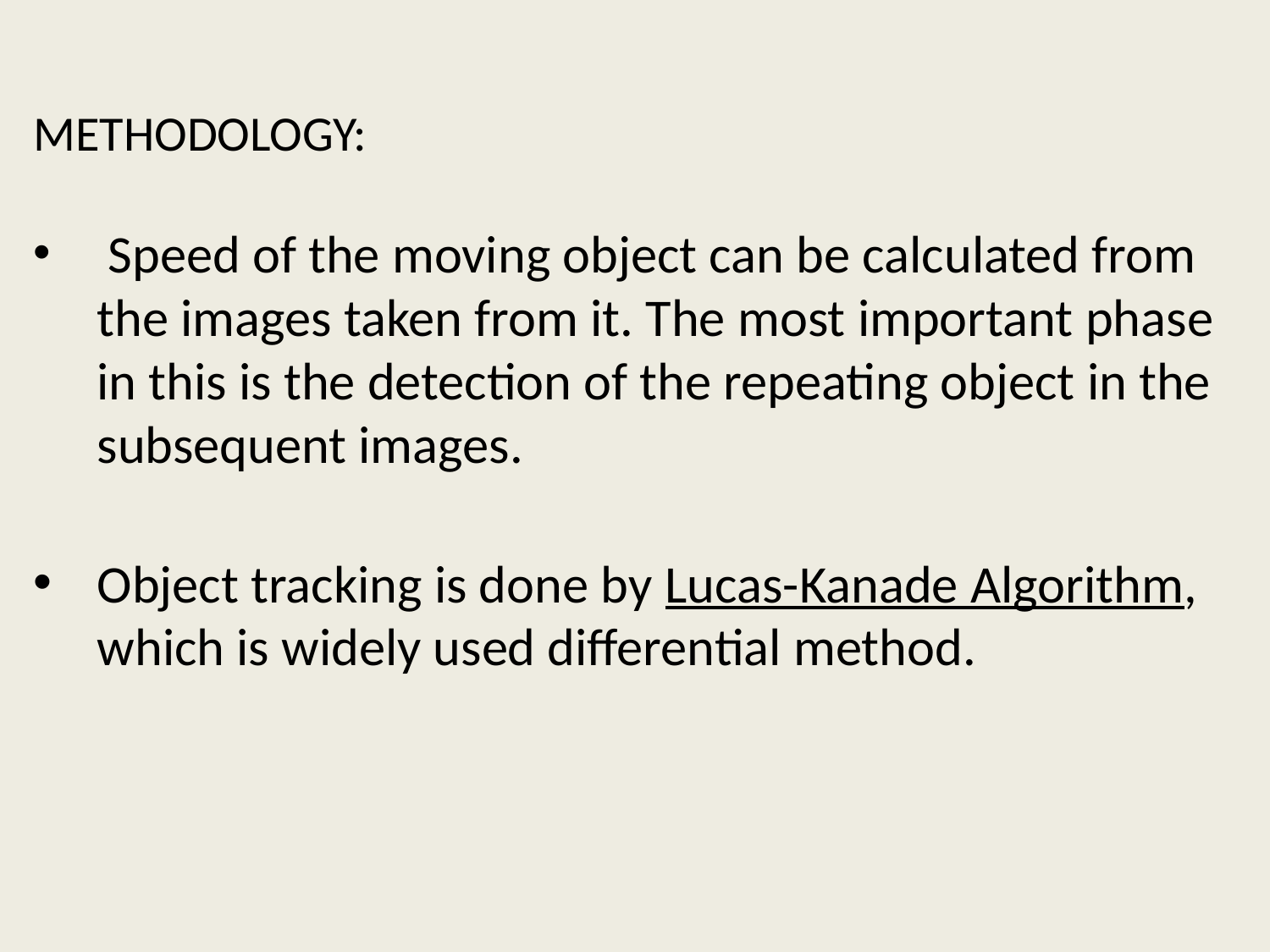

METHODOLOGY:

 Speed of the moving object can be calculated from the images taken from it. The most important phase in this is the detection of the repeating object in the subsequent images.

Object tracking is done by Lucas-Kanade Algorithm,  which is widely used differential method.